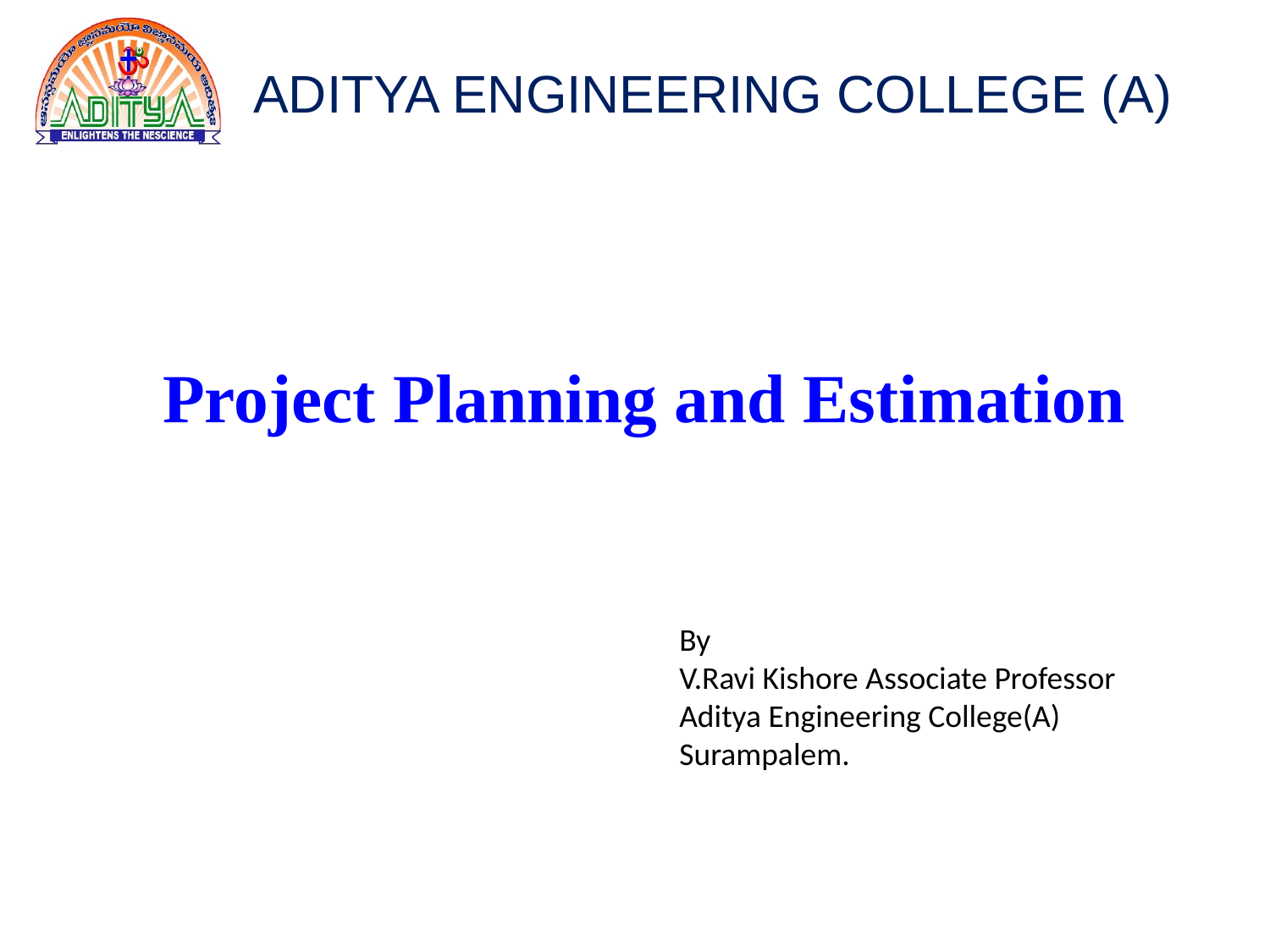

# Project Planning and Estimation
By
V.Ravi Kishore Associate Professor
Aditya Engineering College(A)
Surampalem.